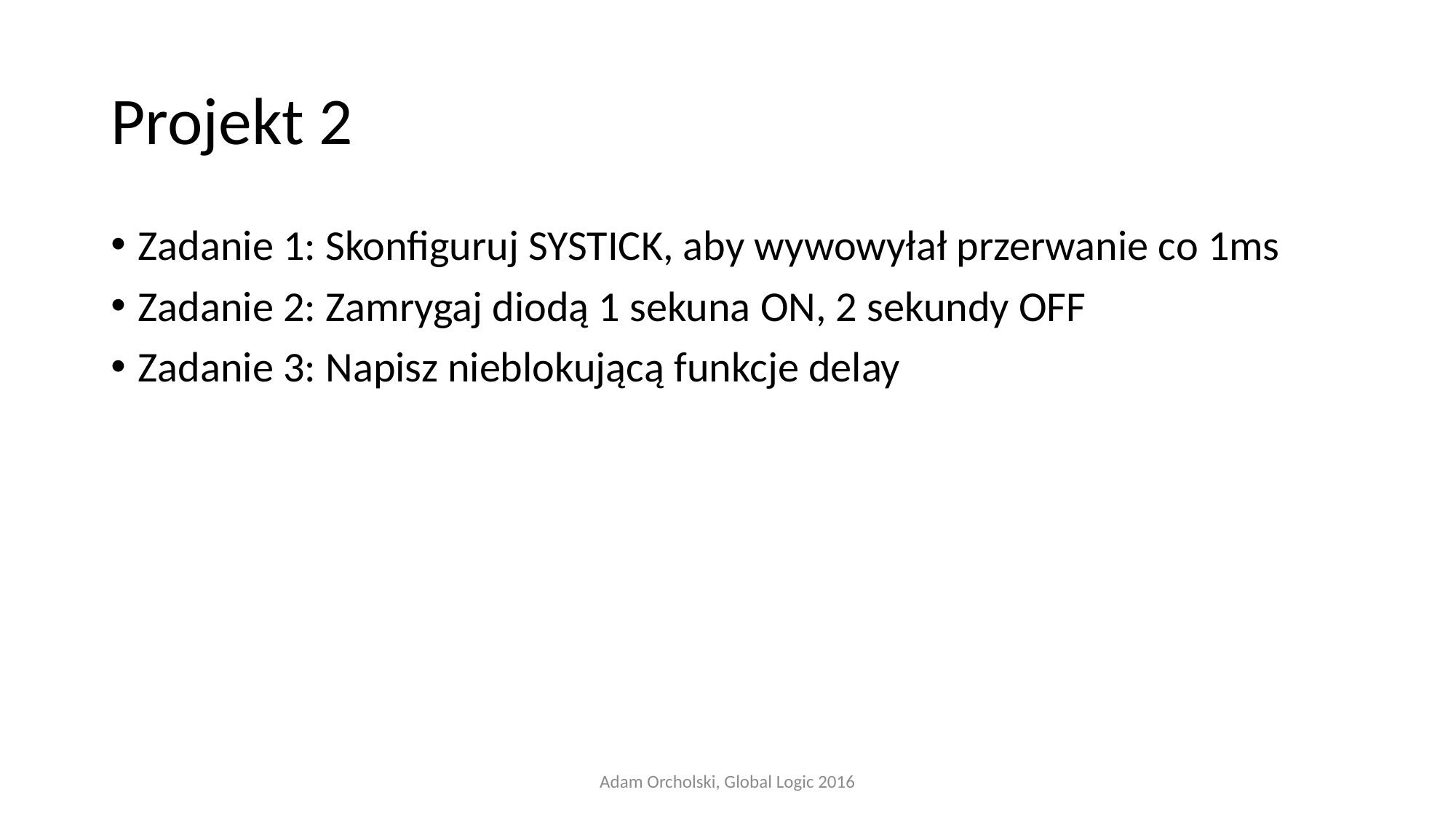

# Projekt 2
Zadanie 1: Skonfiguruj SYSTICK, aby wywowyłał przerwanie co 1ms
Zadanie 2: Zamrygaj diodą 1 sekuna ON, 2 sekundy OFF
Zadanie 3: Napisz nieblokującą funkcje delay
Adam Orcholski, Global Logic 2016